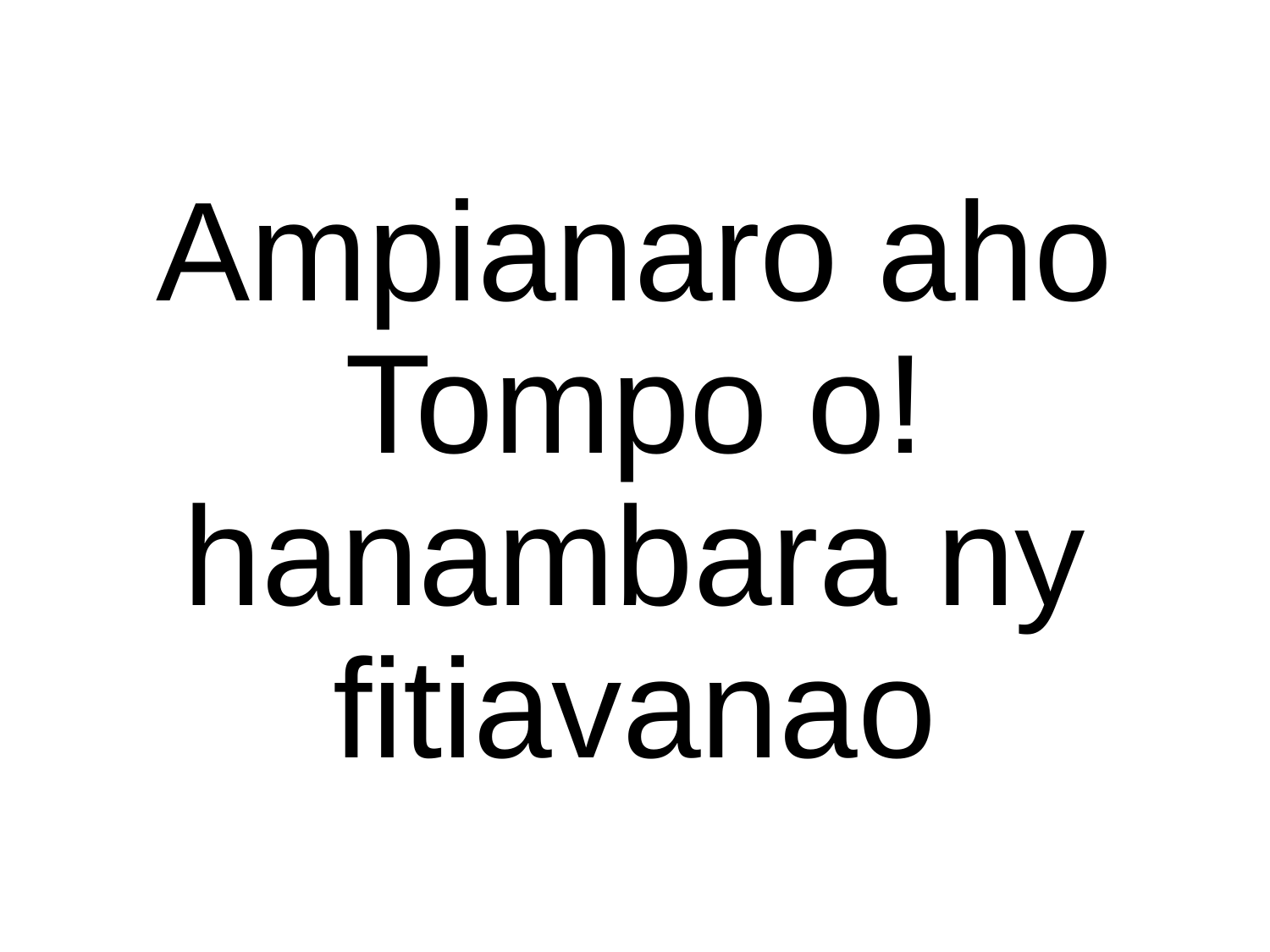

Ampianaro aho Tompo o!
hanambara ny fitiavanao